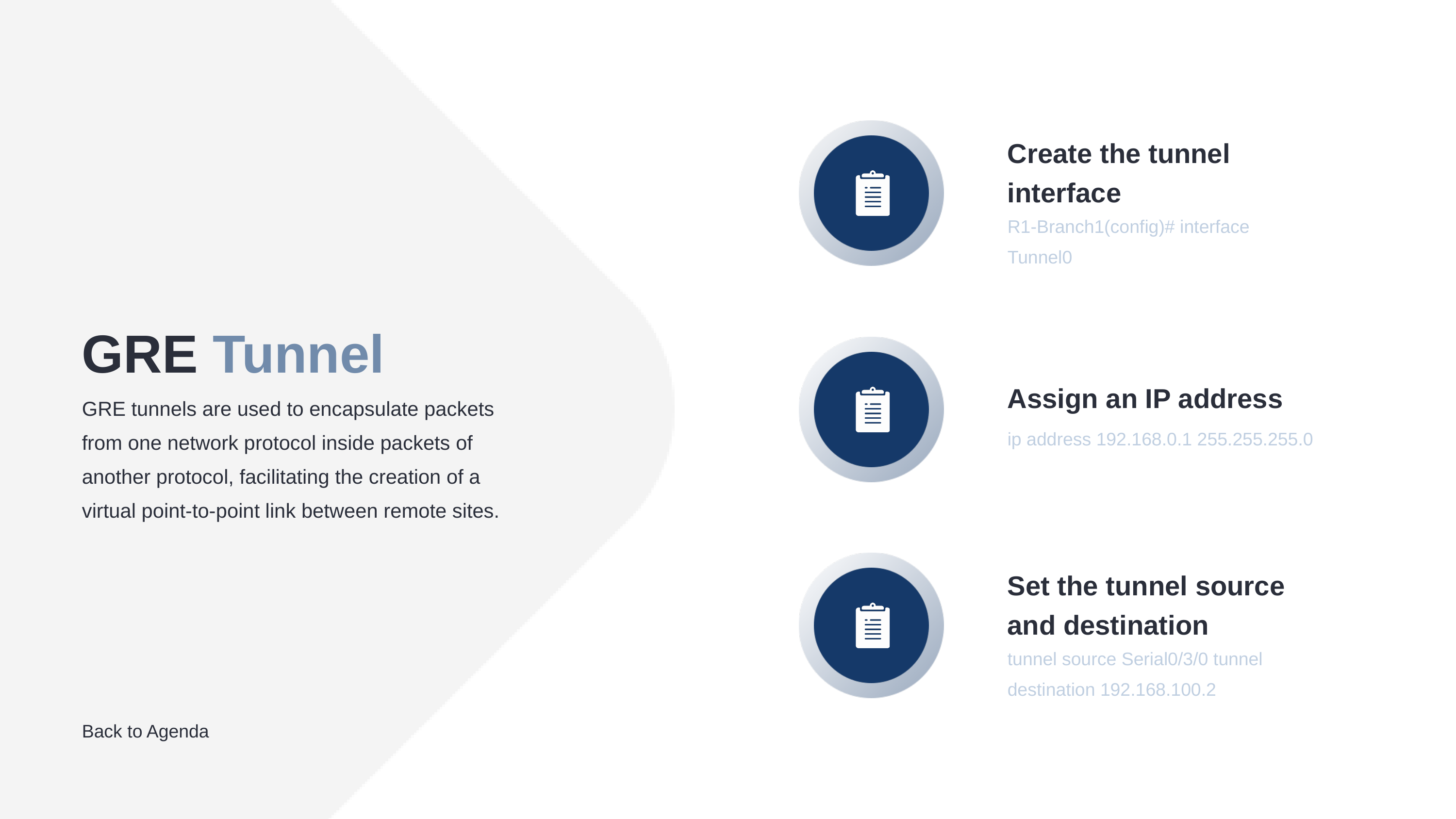

Create the tunnel interface
R1-Branch1(config)# interface Tunnel0

GRE Tunnel
GRE tunnels are used to encapsulate packets from one network protocol inside packets of another protocol, facilitating the creation of a virtual point-to-point link between remote sites.

Assign an IP address
ip address 192.168.0.1 255.255.255.0

Set the tunnel source and destination
tunnel source Serial0/3/0 tunnel destination 192.168.100.2

Back to Agenda